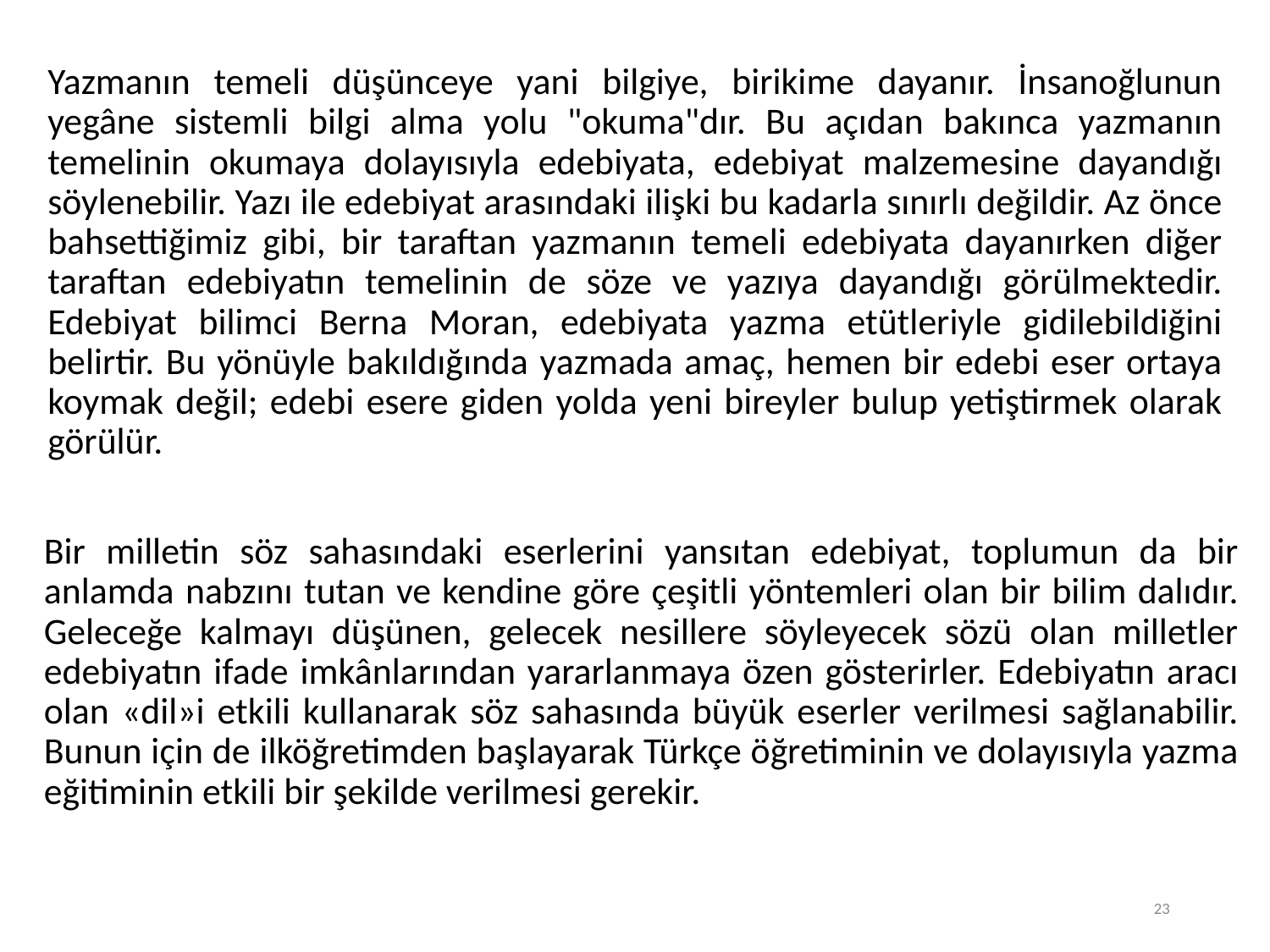

Yazmanın temeli düşünceye yani bilgiye, birikime dayanır. İnsanoğlunun yegâne sistemli bilgi alma yolu "okuma"dır. Bu açıdan bakınca yazmanın temelinin okumaya dolayısıyla edebiyata, edebiyat malzemesine dayandığı söylenebilir. Yazı ile edebiyat arasındaki ilişki bu kadarla sınırlı değildir. Az önce bahsettiğimiz gibi, bir taraftan yazmanın temeli edebiyata dayanırken diğer taraftan edebiyatın temelinin de söze ve yazıya dayandığı görülmektedir. Edebiyat bilimci Berna Moran, edebiyata yazma etütleriyle gidilebildiğini belirtir. Bu yönüyle bakıldığında yazmada amaç, hemen bir edebi eser ortaya koymak değil; edebi esere giden yolda yeni bireyler bulup yetiştirmek olarak görülür.

Bir milletin söz sahasındaki eserlerini yansıtan edebiyat, toplumun da bir anlamda nabzını tutan ve kendine göre çeşitli yöntemleri olan bir bilim dalıdır. Geleceğe kalmayı düşünen, gelecek nesillere söyleyecek sözü olan milletler edebiyatın ifade imkânlarından yararlanmaya özen gösterirler. Edebiyatın aracı olan «dil»i etkili kullanarak söz sahasında büyük eserler verilmesi sağlanabilir. Bunun için de ilköğretimden başlayarak Türkçe öğretiminin ve dolayısıyla yazma eğitiminin etkili bir şekilde verilmesi gerekir.

23